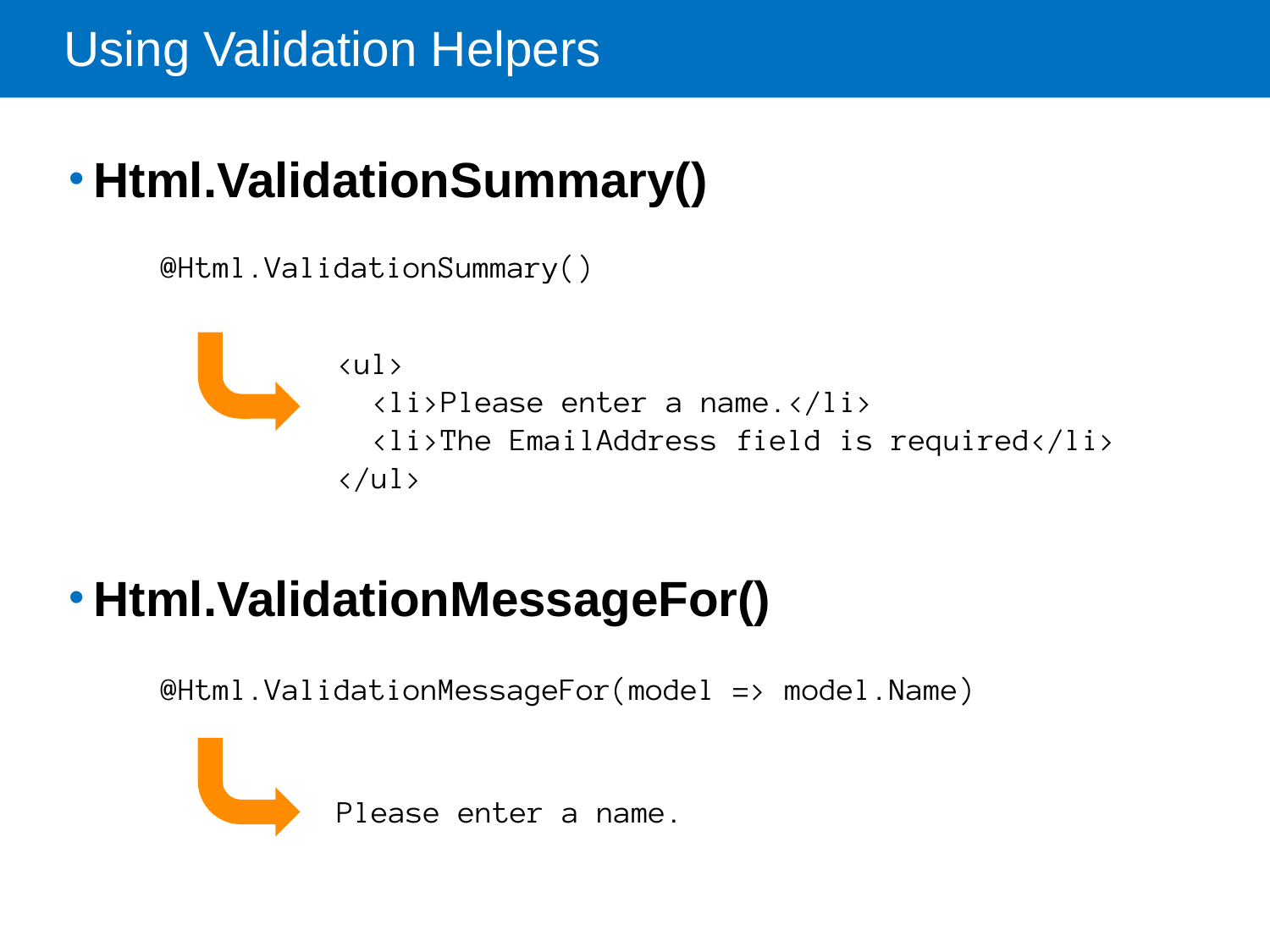

# Using Validation Helpers
Html.ValidationSummary()

Html.ValidationMessageFor()
@Html.ValidationSummary()

<ul>
  <li>Please enter a name.</li>
  <li>The EmailAddress field is required</li>
</ul>
@Html.ValidationMessageFor(model => model.Name)

Please enter a name.